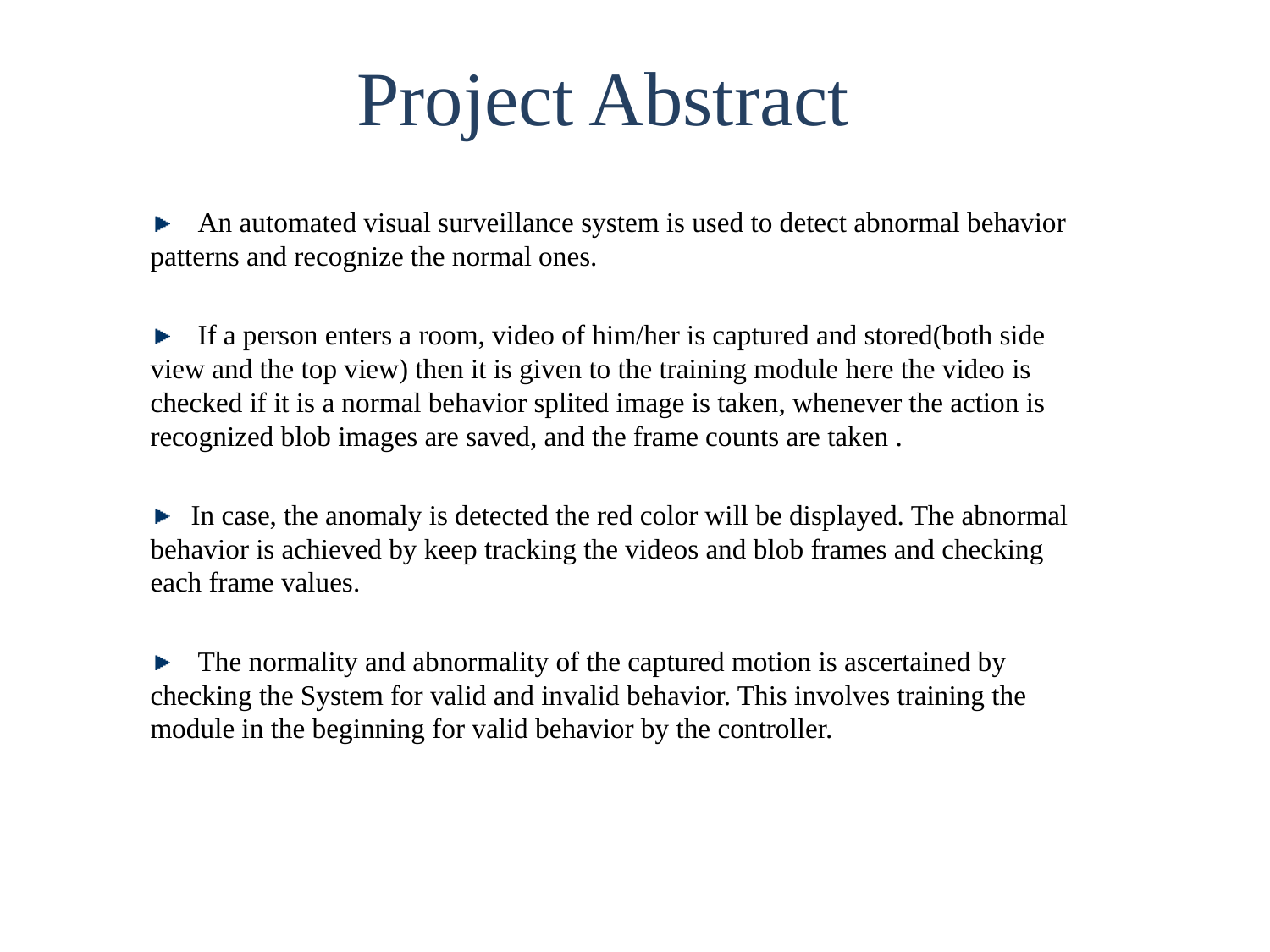

# Project Abstract

    An automated visual surveillance system is used to detect abnormal behavior patterns and recognize the normal ones.

    If a person enters a room, video of him/her is captured and stored(both side view and the top view) then it is given to the training module here the video is checked if it is a normal behavior splited image is taken, whenever the action is recognized blob images are saved, and the frame counts are taken .

   In case, the anomaly is detected the red color will be displayed. The abnormal behavior is achieved by keep tracking the videos and blob frames and checking each frame values.

    The normality and abnormality of the captured motion is ascertained by checking the System for valid and invalid behavior. This involves training the module in the beginning for valid behavior by the controller.